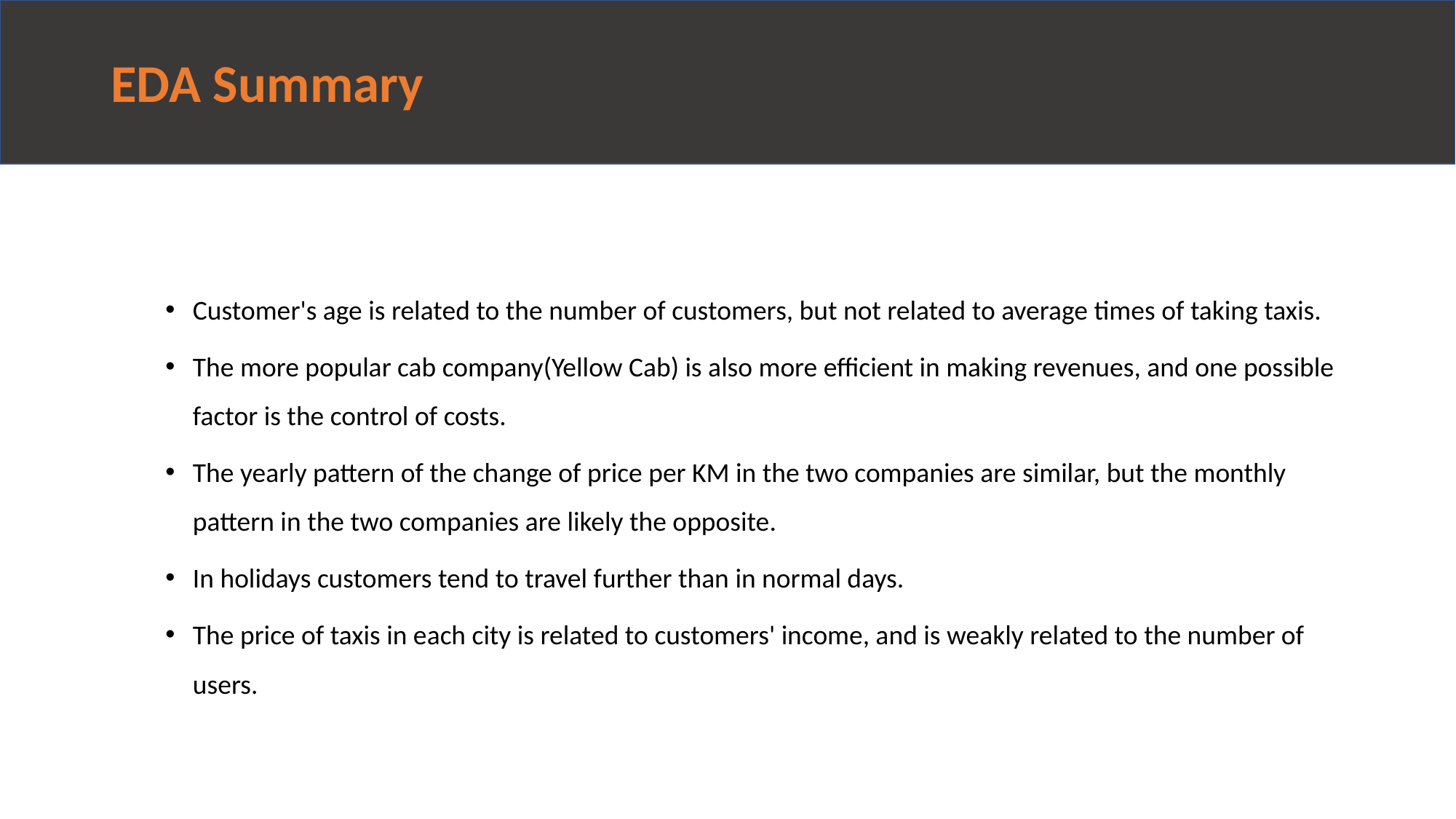

# EDA Summary

Customer's age is related to the number of customers, but not related to average times of taking taxis.
The more popular cab company(Yellow Cab) is also more efficient in making revenues, and one possible factor is the control of costs.
The yearly pattern of the change of price per KM in the two companies are similar, but the monthly pattern in the two companies are likely the opposite.
In holidays customers tend to travel further than in normal days.
The price of taxis in each city is related to customers' income, and is weakly related to the number of users.